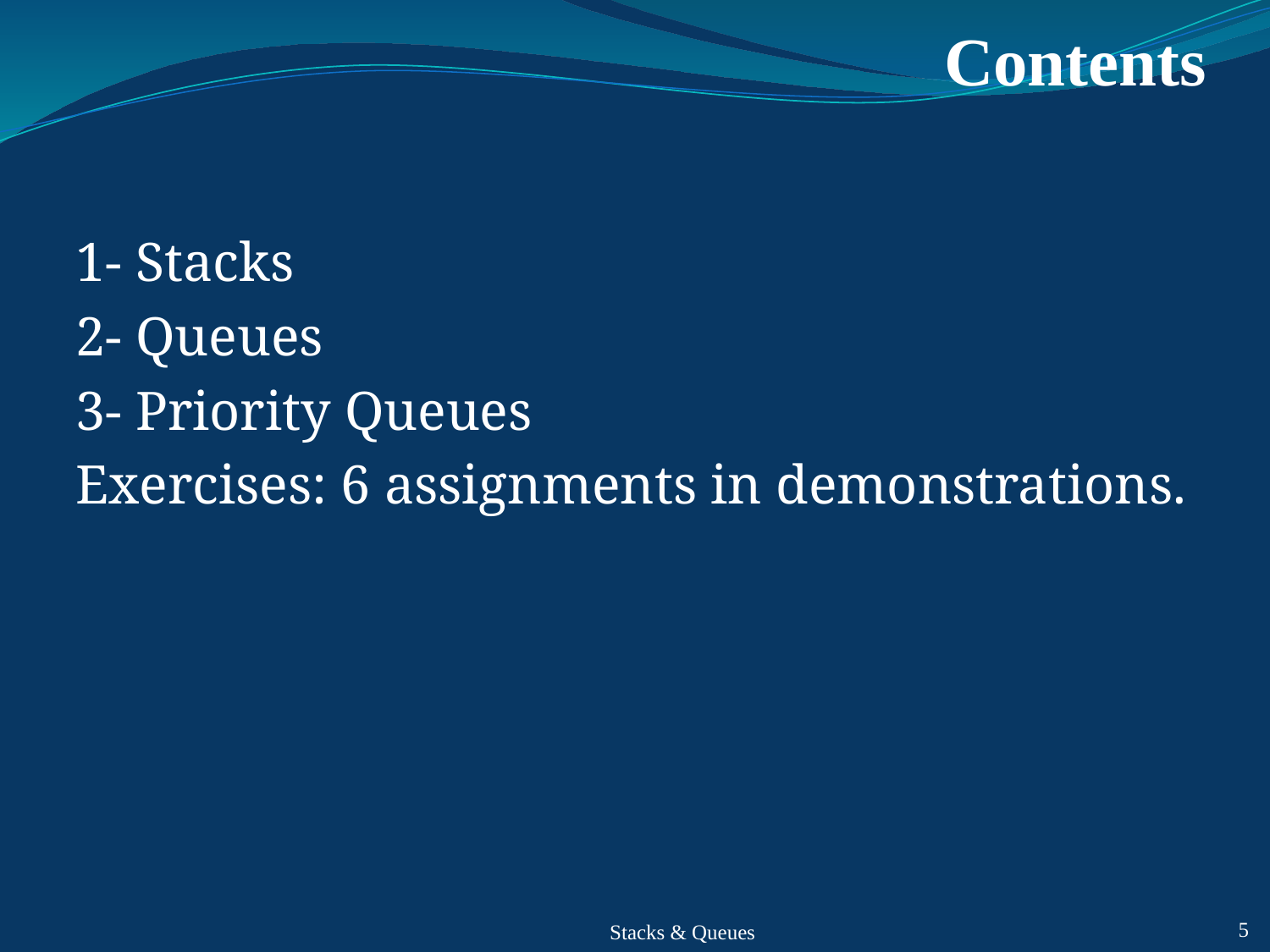

# Contents
1- Stacks
2- Queues
3- Priority Queues
Exercises: 6 assignments in demonstrations.

 5
Stacks & Queues